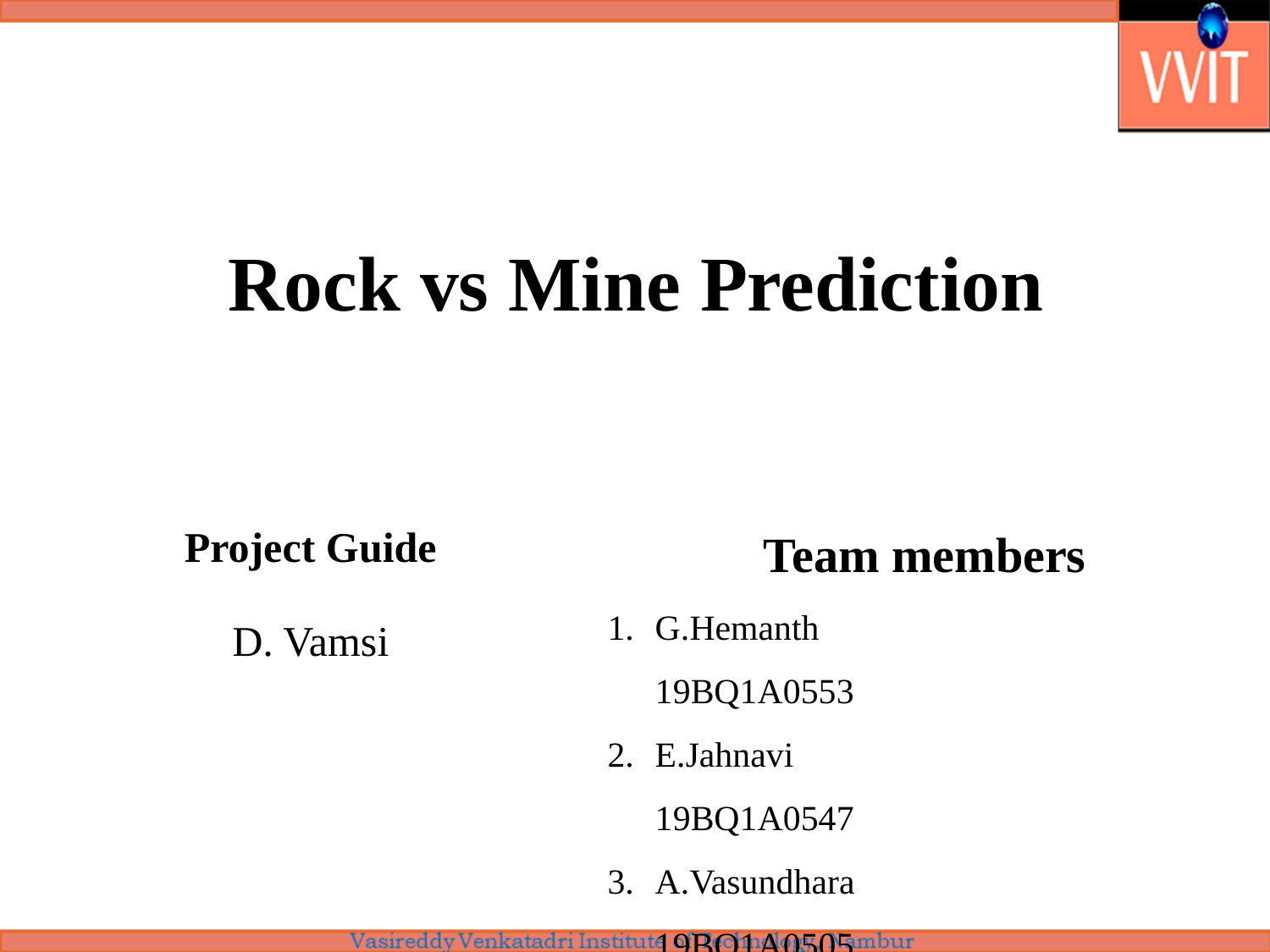

# Rock vs Mine Prediction
Project Guide
D. Vamsi
           Team members
G.Hemanth		19BQ1A0553
E.Jahnavi		19BQ1A0547
A.Vasundhara		19BQ1A0505
B.Raj Kumar	               20BQ5A0505